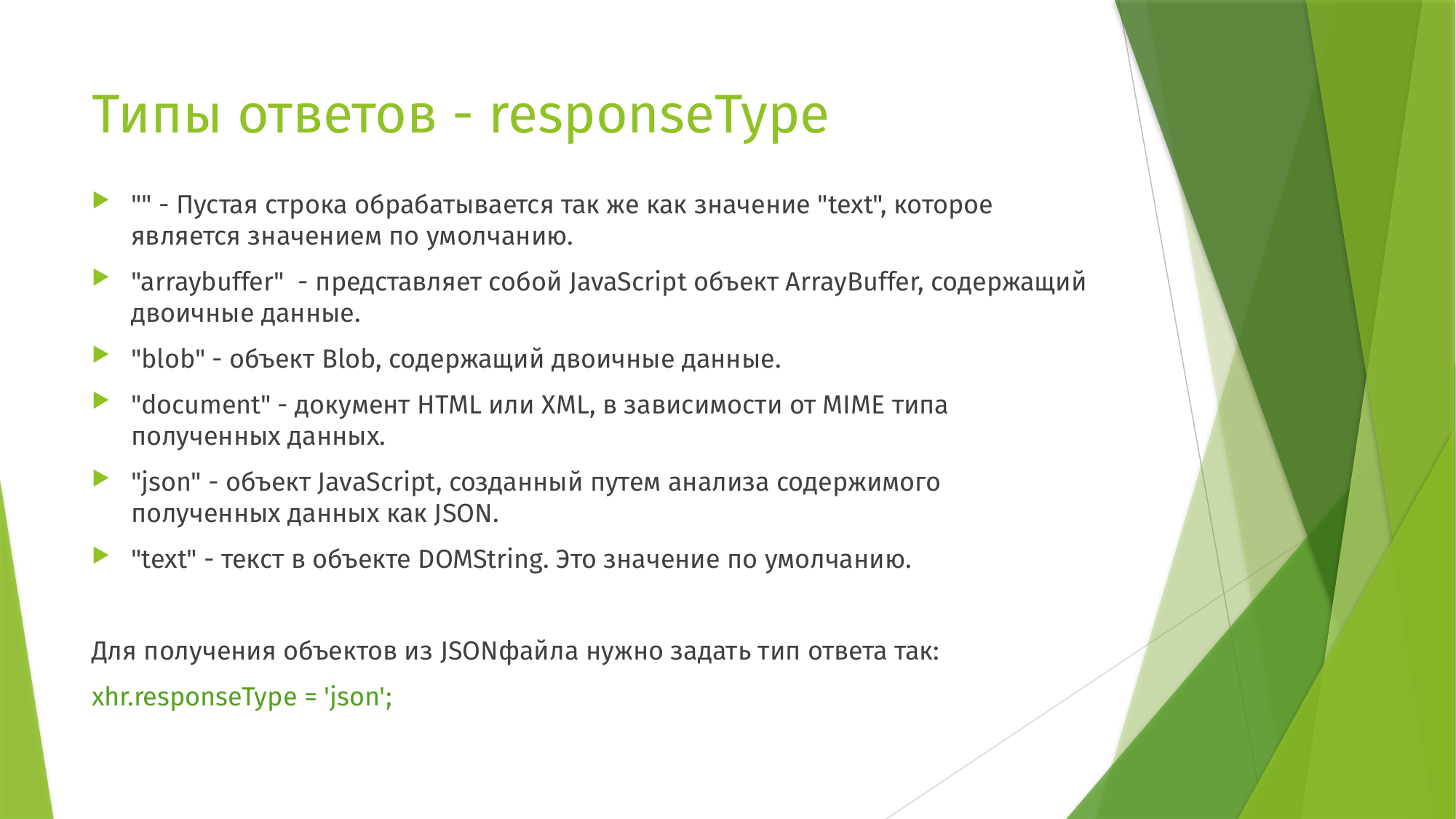

# Типы ответов - responseType
"" - Пустая строка обрабатывается так же как значение "text", которое является значением по умолчанию.
"arraybuffer"  - представляет собой JavaScript объект ArrayBuffer, содержащий двоичные данные.
"blob" - объект Blob, содержащий двоичные данные.
"document" - документ HTML или XML, в зависимости от MIME типа полученных данных.
"json" - объект JavaScript, созданный путем анализа содержимого полученных данных как JSON.
"text" - текст в объекте DOMString. Это значение по умолчанию.

Для получения объектов из JSONфайла нужно задать тип ответа так:
xhr.responseType = 'json';